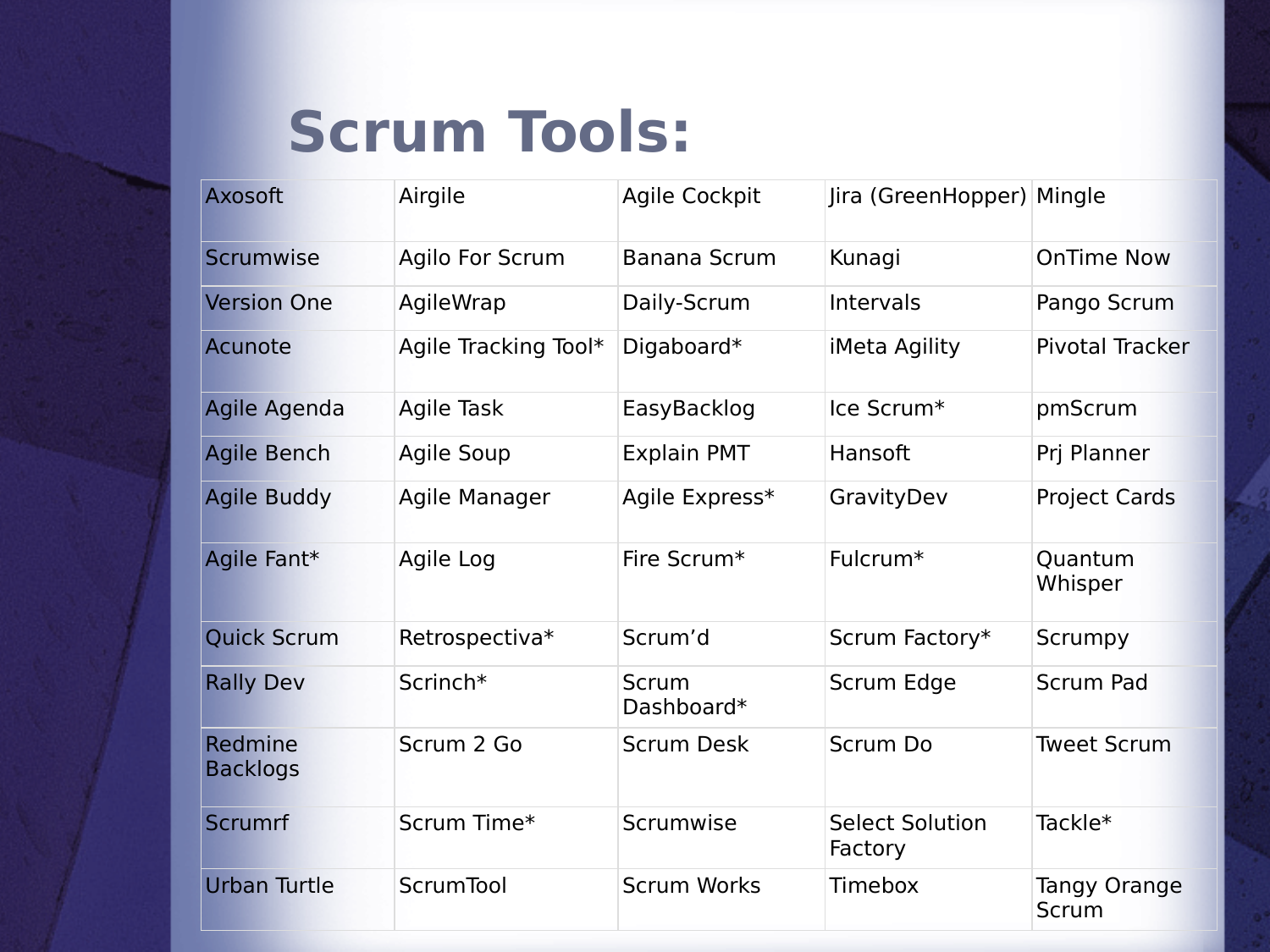

# Scrum Tools:
| Axosoft | Airgile | Agile Cockpit | Jira (GreenHopper) | Mingle |
| --- | --- | --- | --- | --- |
| Scrumwise | Agilo For Scrum | Banana Scrum | Kunagi | OnTime Now |
| Version One | AgileWrap | Daily-Scrum | Intervals | Pango Scrum |
| Acunote | Agile Tracking Tool\* | Digaboard\* | iMeta Agility | Pivotal Tracker |
| Agile Agenda | Agile Task | EasyBacklog | Ice Scrum\* | pmScrum |
| Agile Bench | Agile Soup | Explain PMT | Hansoft | Prj Planner |
| Agile Buddy | Agile Manager | Agile Express\* | GravityDev | Project Cards |
| Agile Fant\* | Agile Log | Fire Scrum\* | Fulcrum\* | Quantum Whisper |
| Quick Scrum | Retrospectiva\* | Scrum’d | Scrum Factory\* | Scrumpy |
| Rally Dev | Scrinch\* | Scrum Dashboard\* | Scrum Edge | Scrum Pad |
| Redmine Backlogs | Scrum 2 Go | Scrum Desk | Scrum Do | Tweet Scrum |
| Scrumrf | Scrum Time\* | Scrumwise | Select Solution Factory | Tackle\* |
| Urban Turtle | ScrumTool | Scrum Works | Timebox | Tangy Orange Scrum |